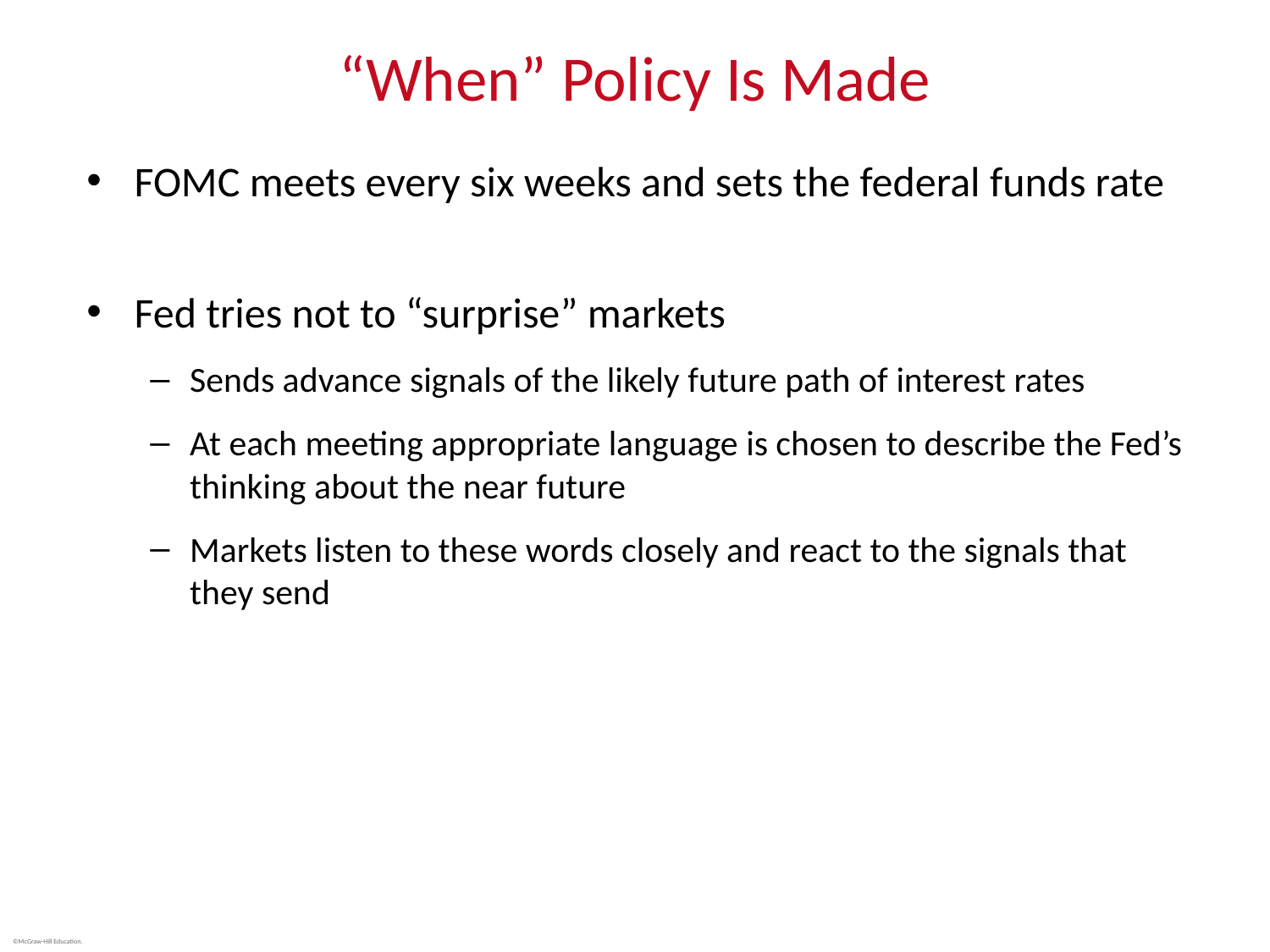

# “When” Policy Is Made
FOMC meets every six weeks and sets the federal funds rate
Fed tries not to “surprise” markets
Sends advance signals of the likely future path of interest rates
At each meeting appropriate language is chosen to describe the Fed’s thinking about the near future
Markets listen to these words closely and react to the signals that they send